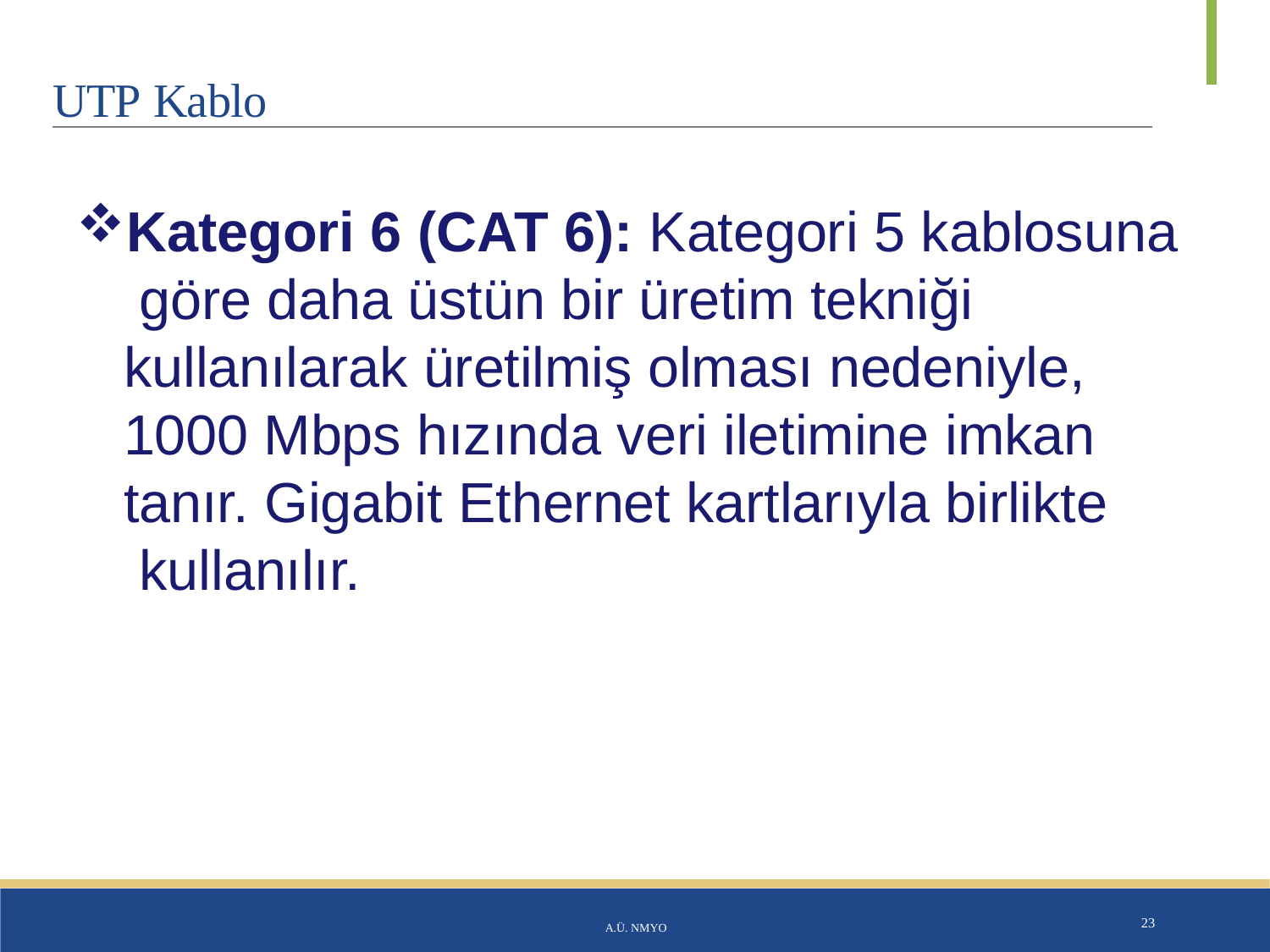

# UTP Kablo
Kategori 6 (CAT 6): Kategori 5 kablosuna  göre daha üstün bir üretim tekniği  kullanılarak üretilmiş olması nedeniyle,  1000 Mbps hızında veri iletimine imkan
tanır. Gigabit Ethernet kartlarıyla birlikte  kullanılır.
A.Ü. NMYO
23